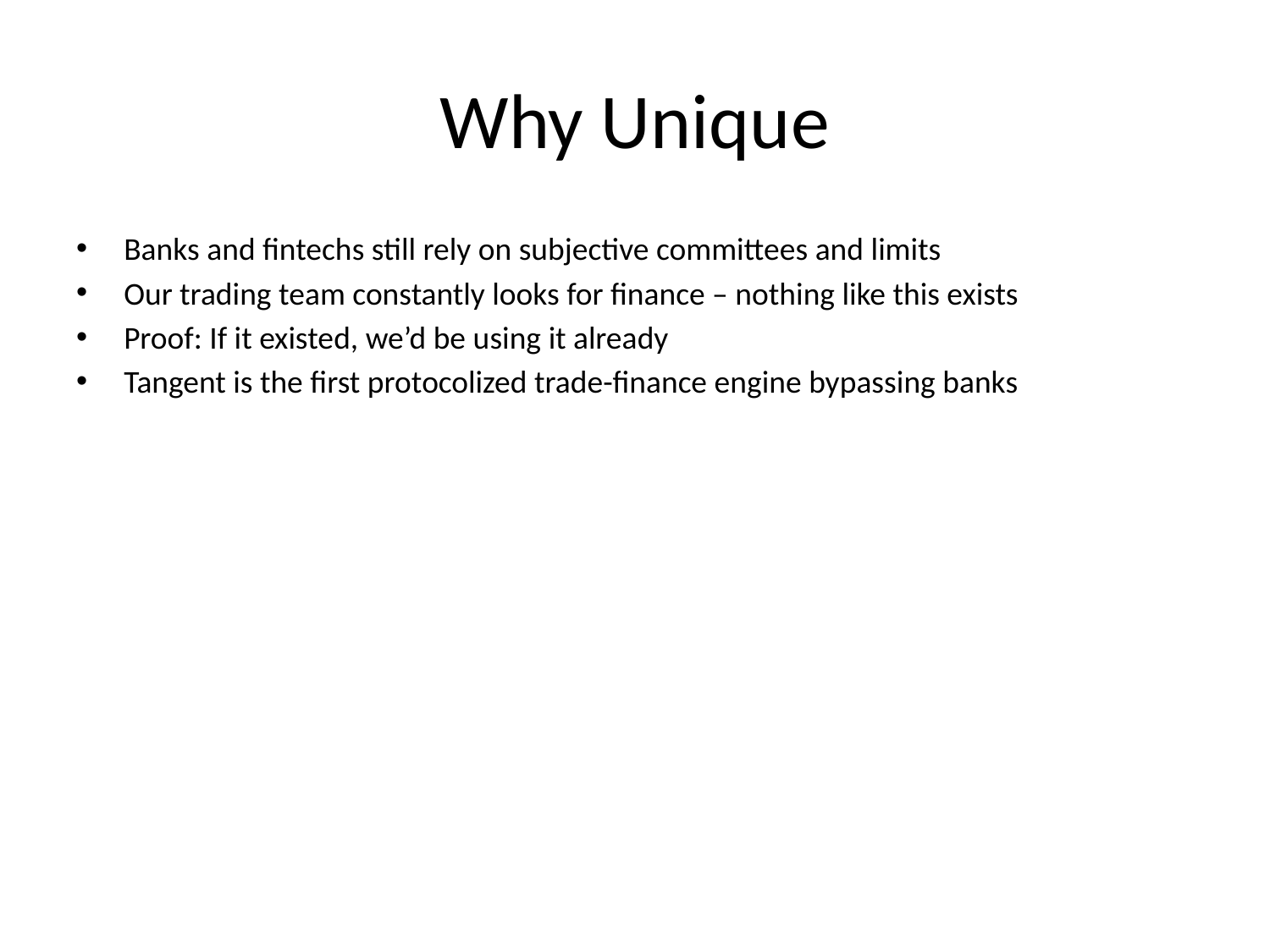

# Why Unique
Banks and fintechs still rely on subjective committees and limits
Our trading team constantly looks for finance – nothing like this exists
Proof: If it existed, we’d be using it already
Tangent is the first protocolized trade-finance engine bypassing banks